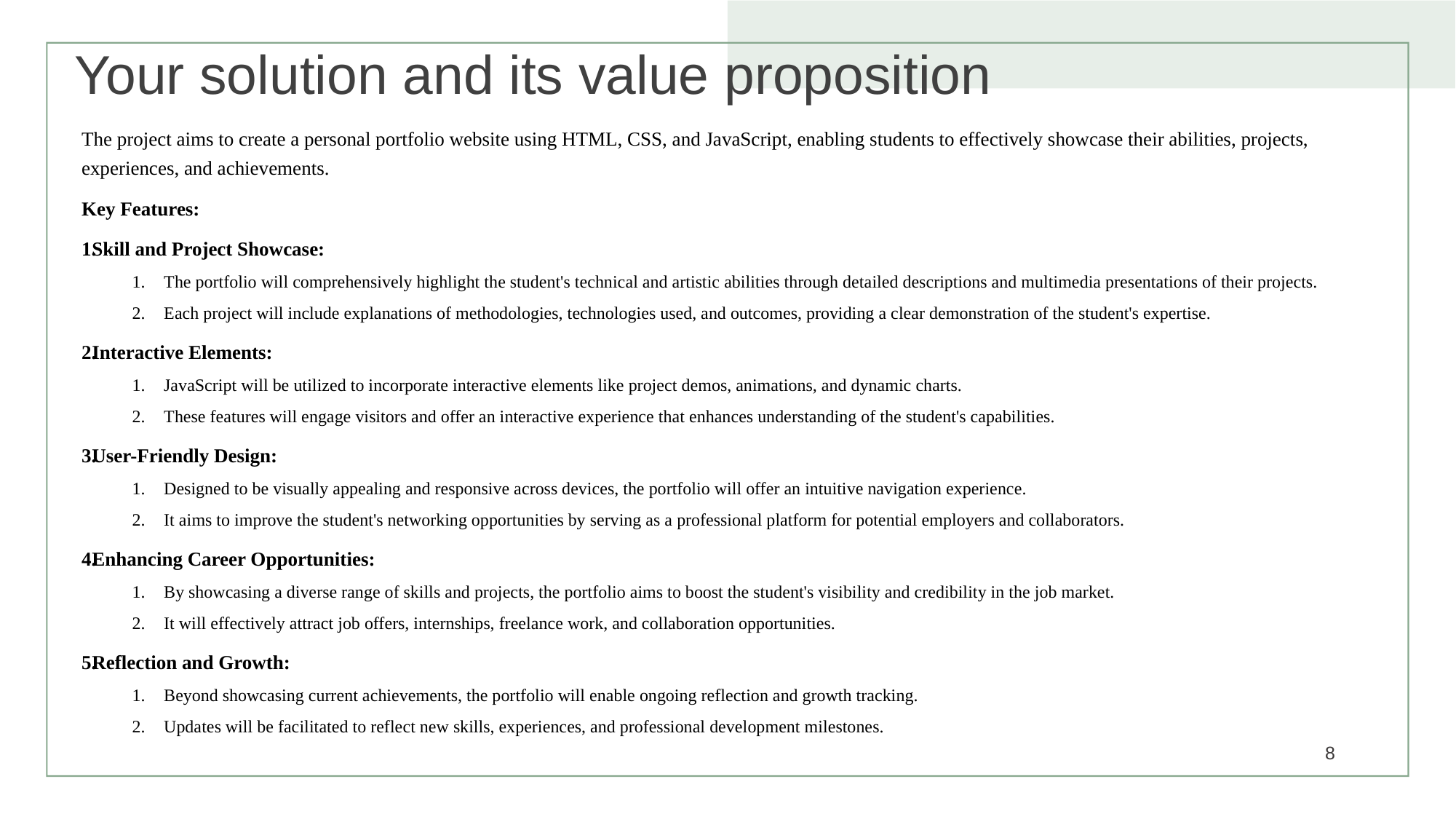

# Your solution and its value proposition
The project aims to create a personal portfolio website using HTML, CSS, and JavaScript, enabling students to effectively showcase their abilities, projects, experiences, and achievements.
Key Features:
Skill and Project Showcase:
The portfolio will comprehensively highlight the student's technical and artistic abilities through detailed descriptions and multimedia presentations of their projects.
Each project will include explanations of methodologies, technologies used, and outcomes, providing a clear demonstration of the student's expertise.
Interactive Elements:
JavaScript will be utilized to incorporate interactive elements like project demos, animations, and dynamic charts.
These features will engage visitors and offer an interactive experience that enhances understanding of the student's capabilities.
User-Friendly Design:
Designed to be visually appealing and responsive across devices, the portfolio will offer an intuitive navigation experience.
It aims to improve the student's networking opportunities by serving as a professional platform for potential employers and collaborators.
Enhancing Career Opportunities:
By showcasing a diverse range of skills and projects, the portfolio aims to boost the student's visibility and credibility in the job market.
It will effectively attract job offers, internships, freelance work, and collaboration opportunities.
Reflection and Growth:
Beyond showcasing current achievements, the portfolio will enable ongoing reflection and growth tracking.
Updates will be facilitated to reflect new skills, experiences, and professional development milestones.

8